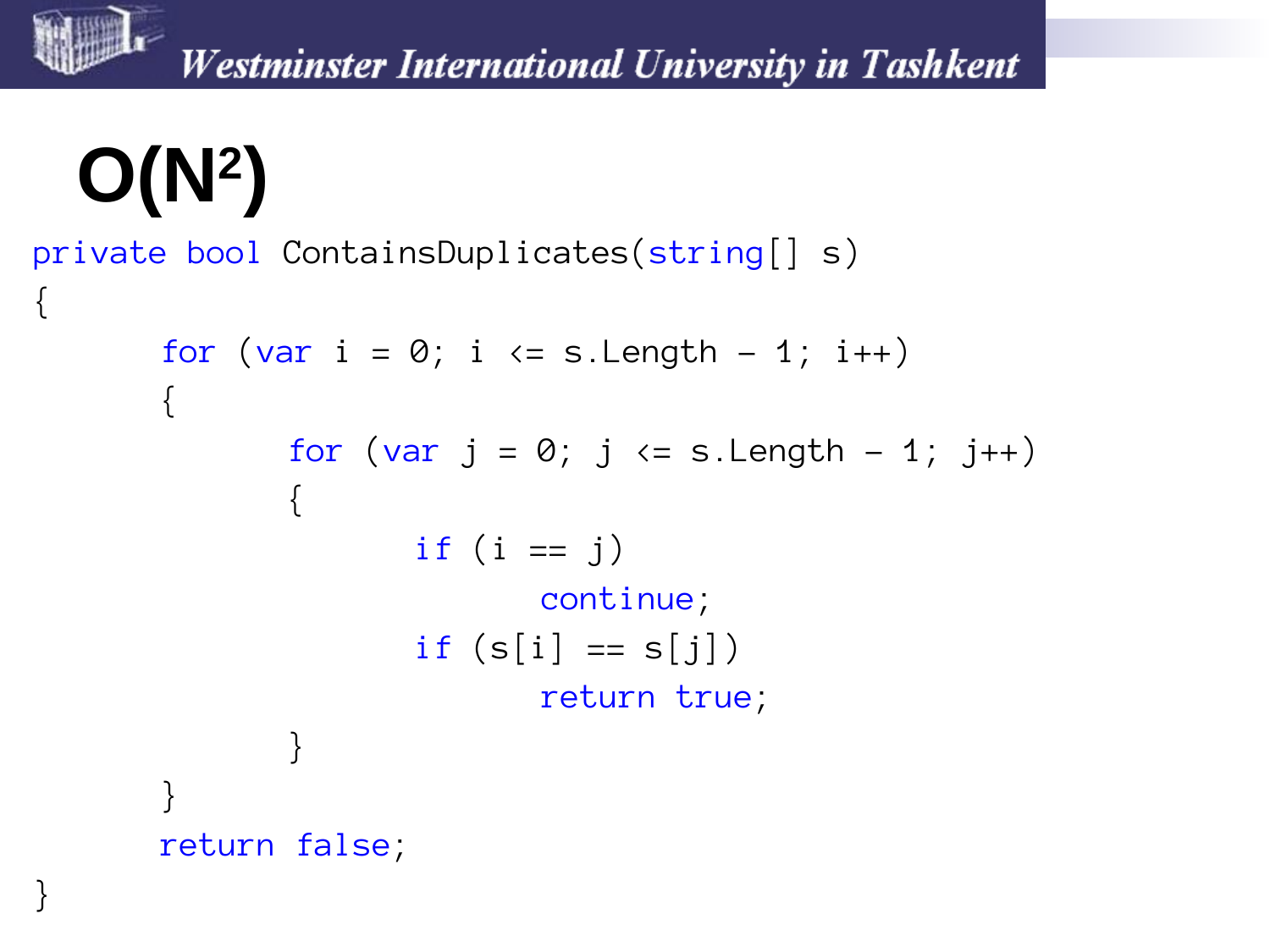

# O(N2)
private bool ContainsDuplicates(string[] s)
{
	for (var i = 0; i <= s.Length - 1; i++)
	{
		for (var j = 0; j <= s.Length - 1; j++)
		{
			if (i == j)
				continue;
			if (s[i] == s[j])
				return true;
		}
	}
	return false;
}